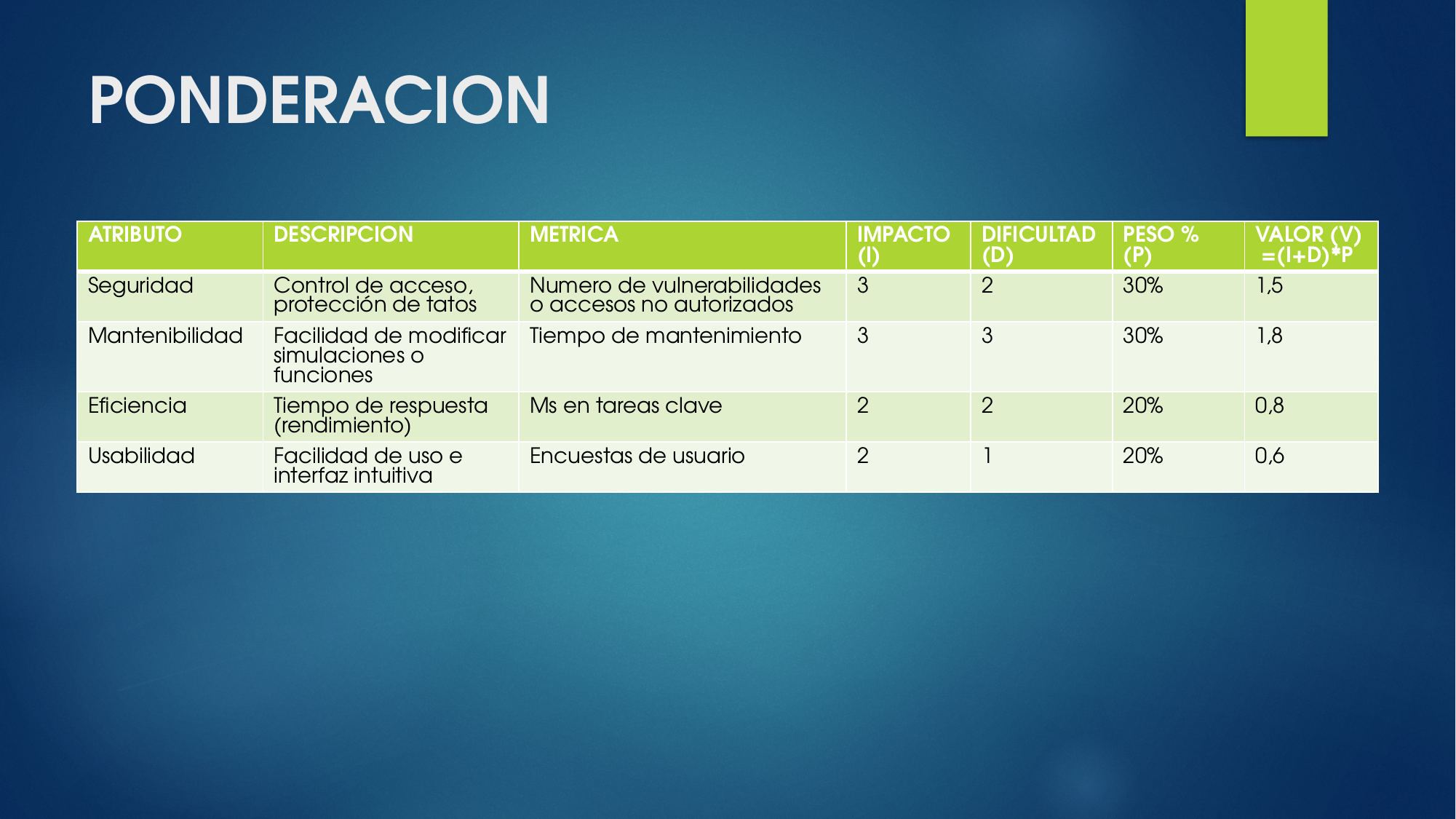

# PONDERACION
| ATRIBUTO | DESCRIPCION | METRICA | IMPACTO (I) | DIFICULTAD (D) | PESO % (P) | VALOR (V) =(I+D)\*P |
| --- | --- | --- | --- | --- | --- | --- |
| Seguridad | Control de acceso, protección de tatos | Numero de vulnerabilidades o accesos no autorizados | 3 | 2 | 30% | 1,5 |
| Mantenibilidad | Facilidad de modificar simulaciones o funciones | Tiempo de mantenimiento | 3 | 3 | 30% | 1,8 |
| Eficiencia | Tiempo de respuesta (rendimiento) | Ms en tareas clave | 2 | 2 | 20% | 0,8 |
| Usabilidad | Facilidad de uso e interfaz intuitiva | Encuestas de usuario | 2 | 1 | 20% | 0,6 |